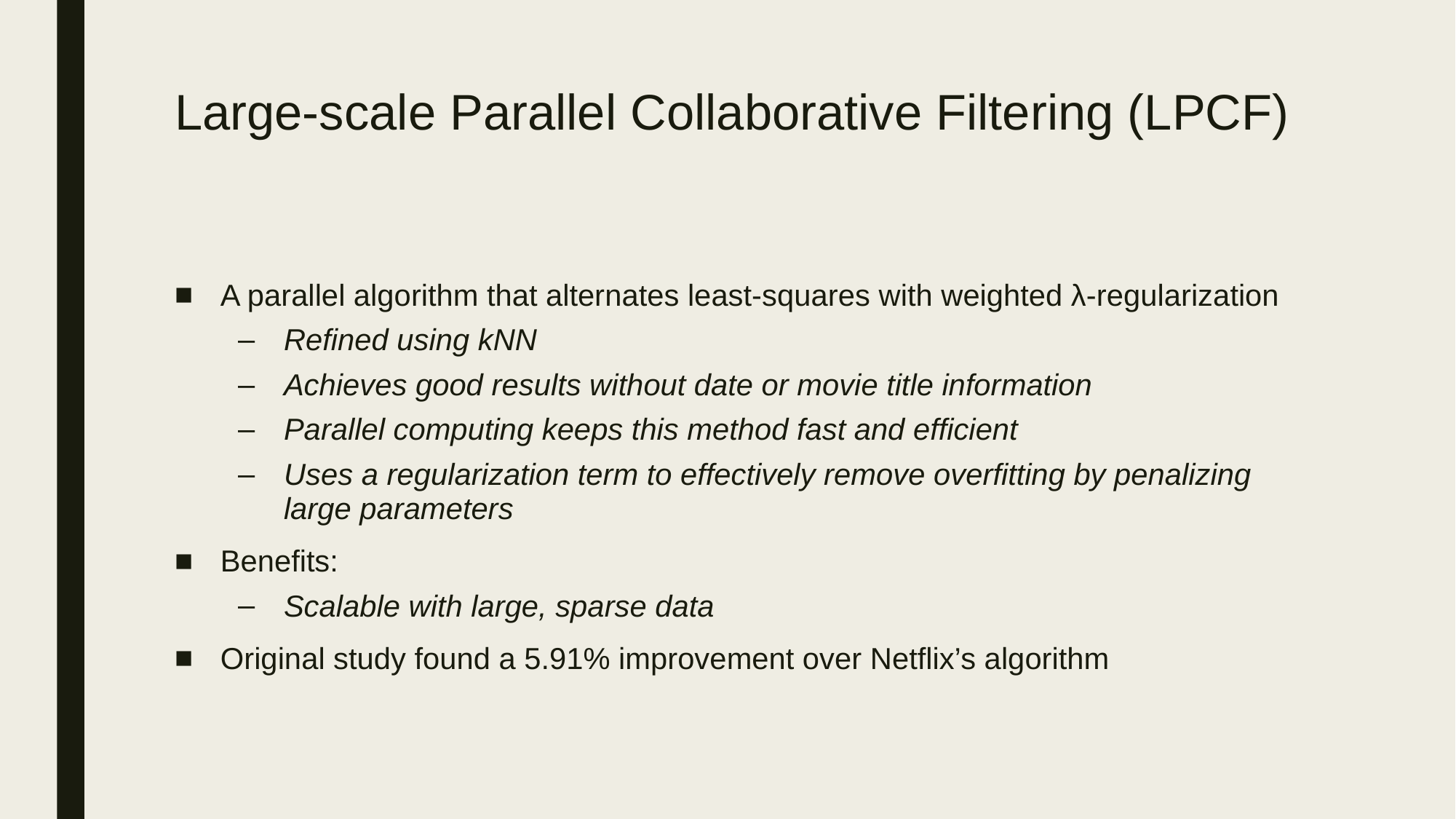

# Large-scale Parallel Collaborative Filtering (LPCF)
A parallel algorithm that alternates least-squares with weighted λ-regularization
Refined using kNN
Achieves good results without date or movie title information
Parallel computing keeps this method fast and efficient
Uses a regularization term to effectively remove overfitting by penalizing large parameters
Benefits:
Scalable with large, sparse data
Original study found a 5.91% improvement over Netflix’s algorithm